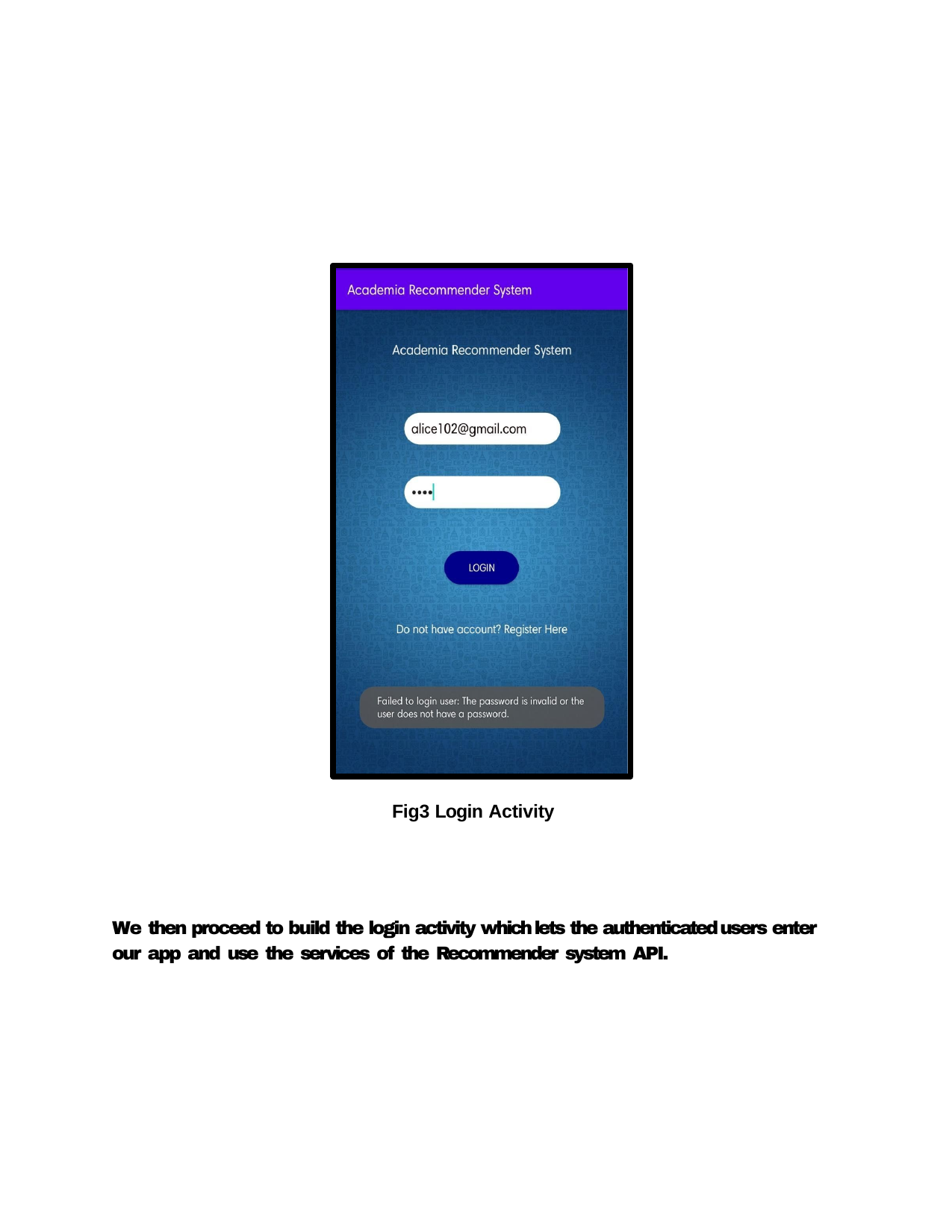

Fig3 Login Activity
We then proceed to build the login activity which lets the authenticated users enter our  app and use the services of the Recommender system API.